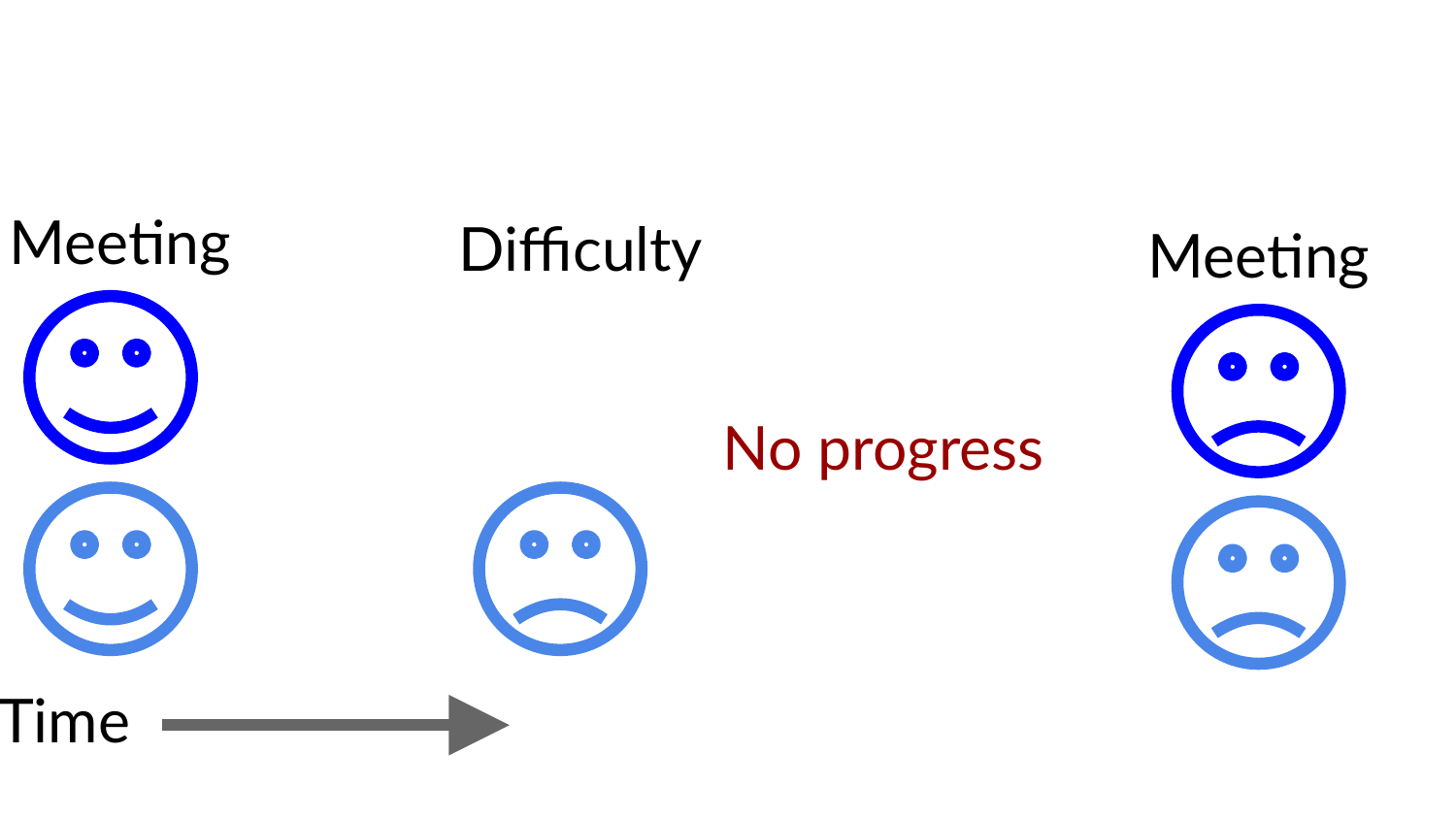

#
Meeting
Difficulty
Meeting

No progress

Time